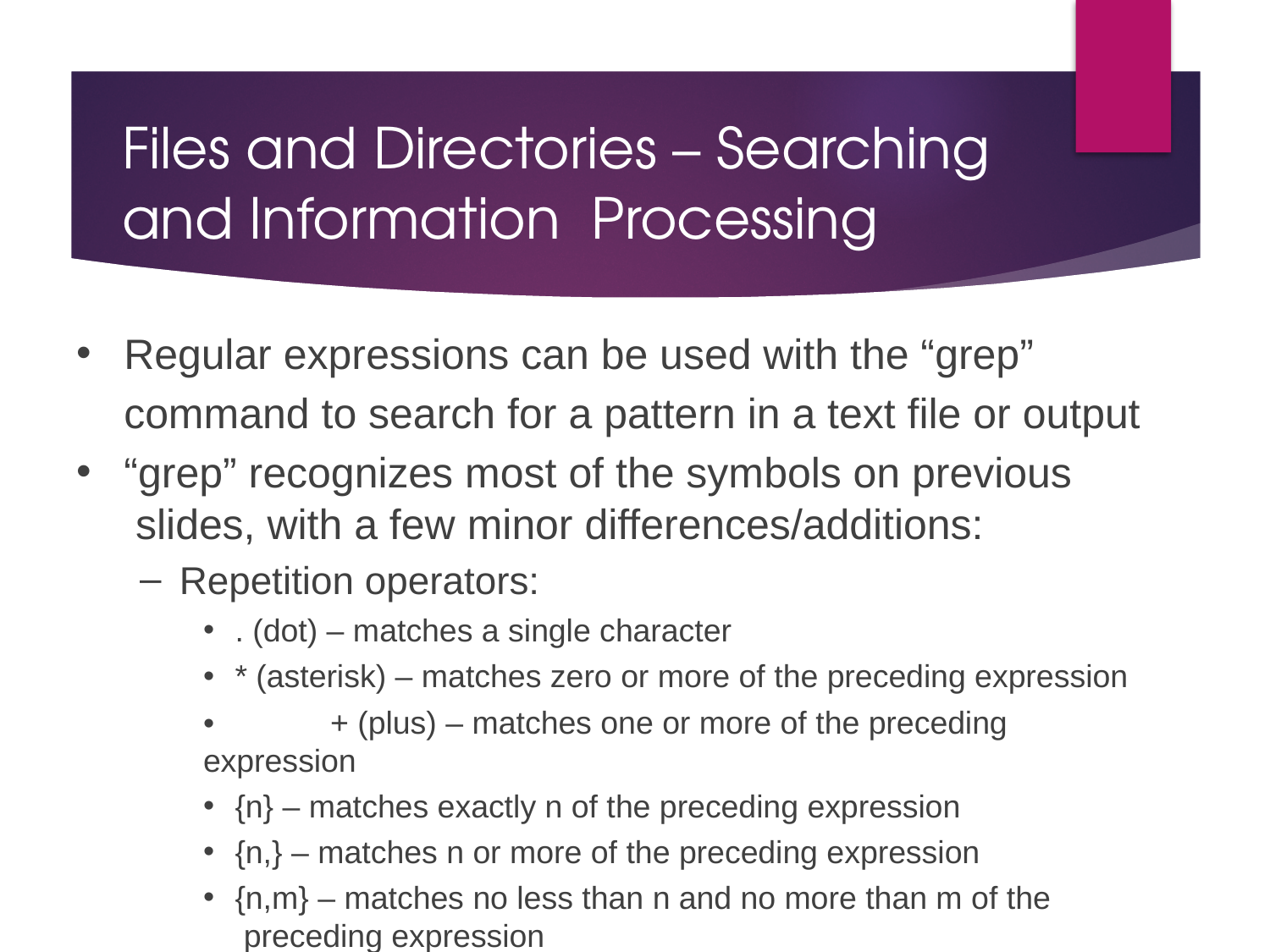

# Files and Directories – Searching and Information  Processing
Regular expressions can be used with the “grep”  command to search for a pattern in a text file or output
“grep” recognizes most of the symbols on previous  slides, with a few minor differences/additions:
Repetition operators:
. (dot) – matches a single character
* (asterisk) – matches zero or more of the preceding expression
•	+ (plus) – matches one or more of the preceding expression
{n} – matches exactly n of the preceding expression
{n,} – matches n or more of the preceding expression
{n,m} – matches no less than n and no more than m of the  preceding expression